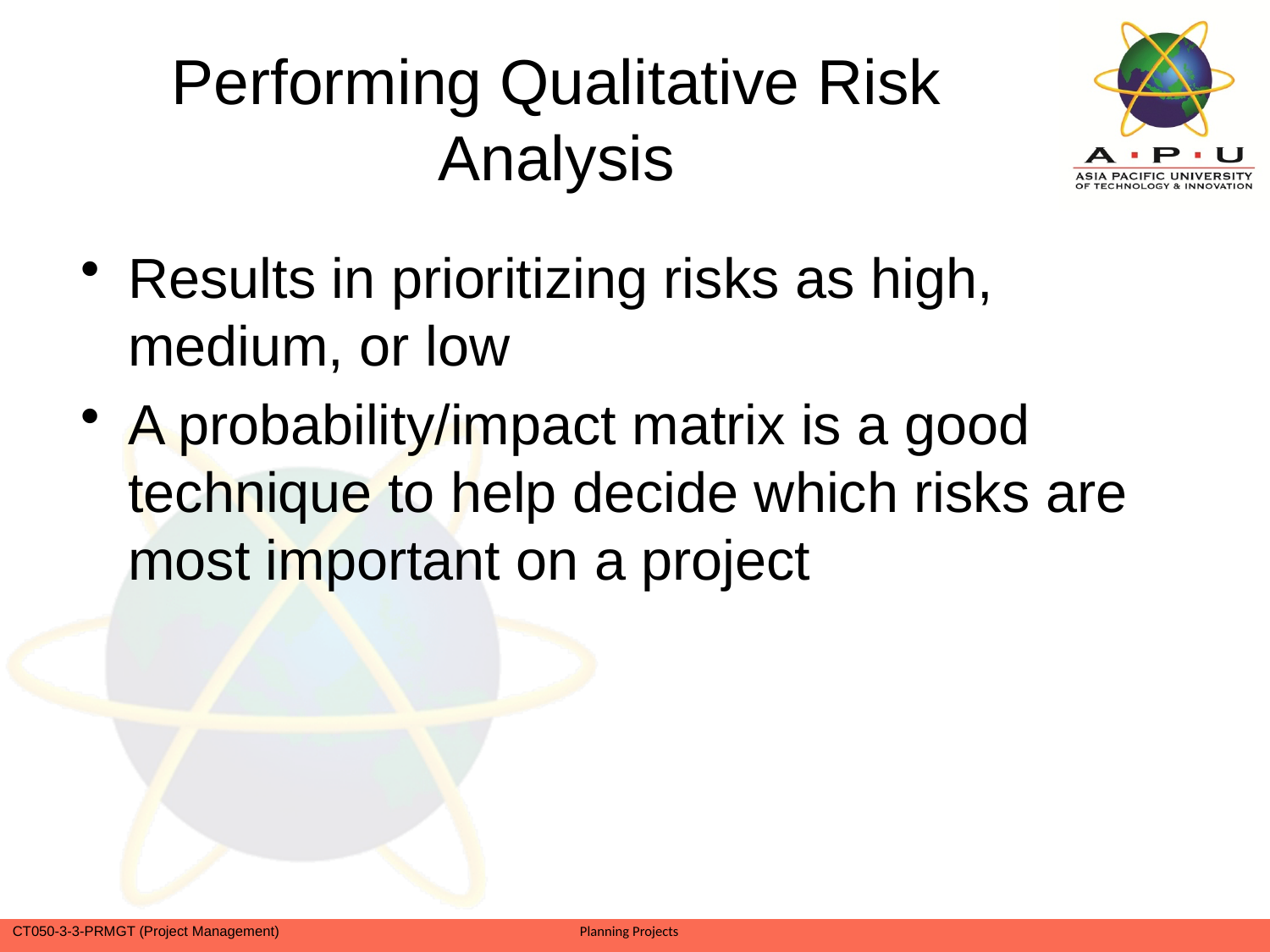

# Performing Qualitative Risk Analysis
Results in prioritizing risks as high, medium, or low
A probability/impact matrix is a good technique to help decide which risks are most important on a project